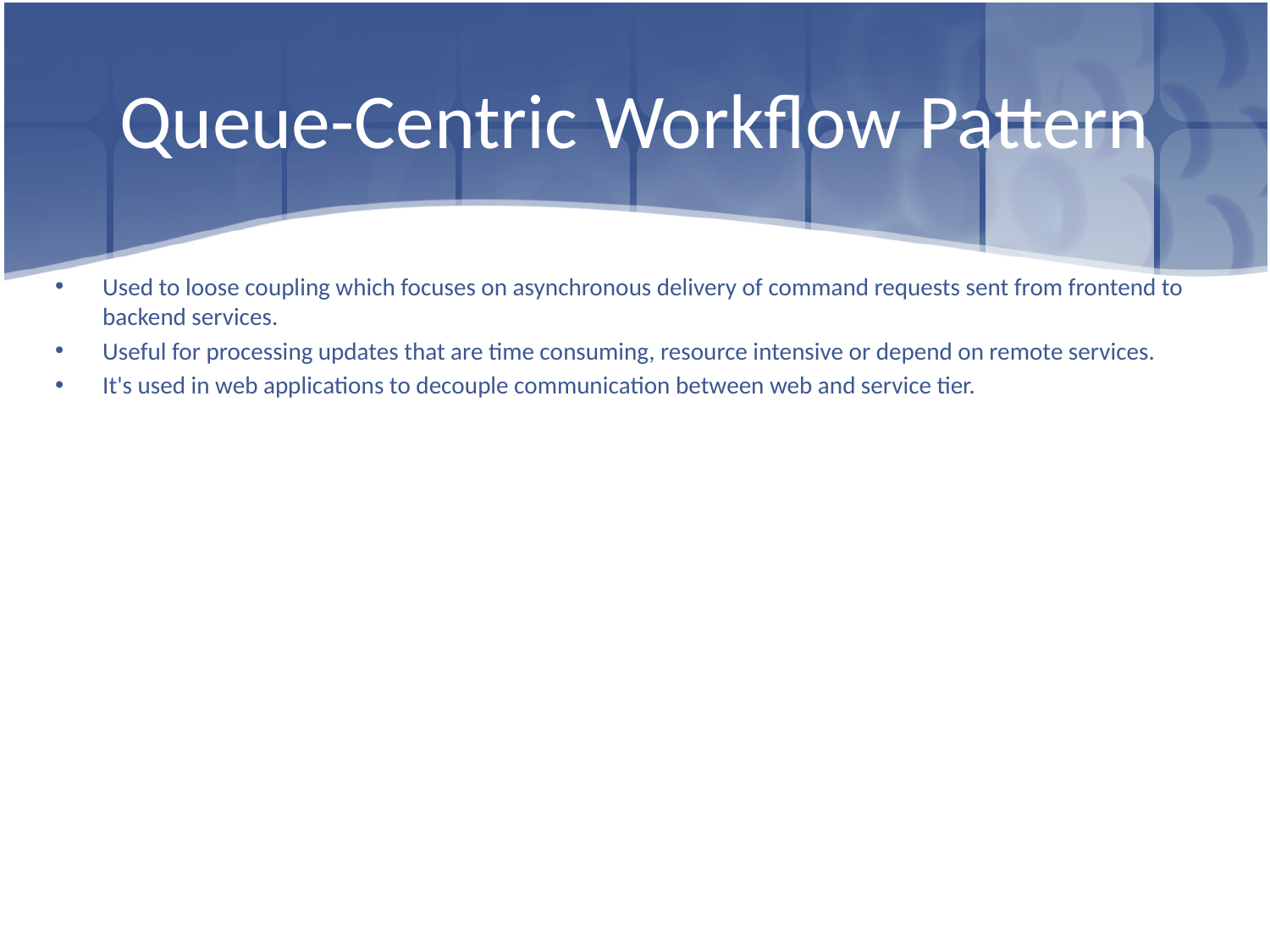

# Queue-Centric Workflow Pattern
Used to loose coupling which focuses on asynchronous delivery of command requests sent from frontend to backend services.
Useful for processing updates that are time consuming, resource intensive or depend on remote services.
It's used in web applications to decouple communication between web and service tier.